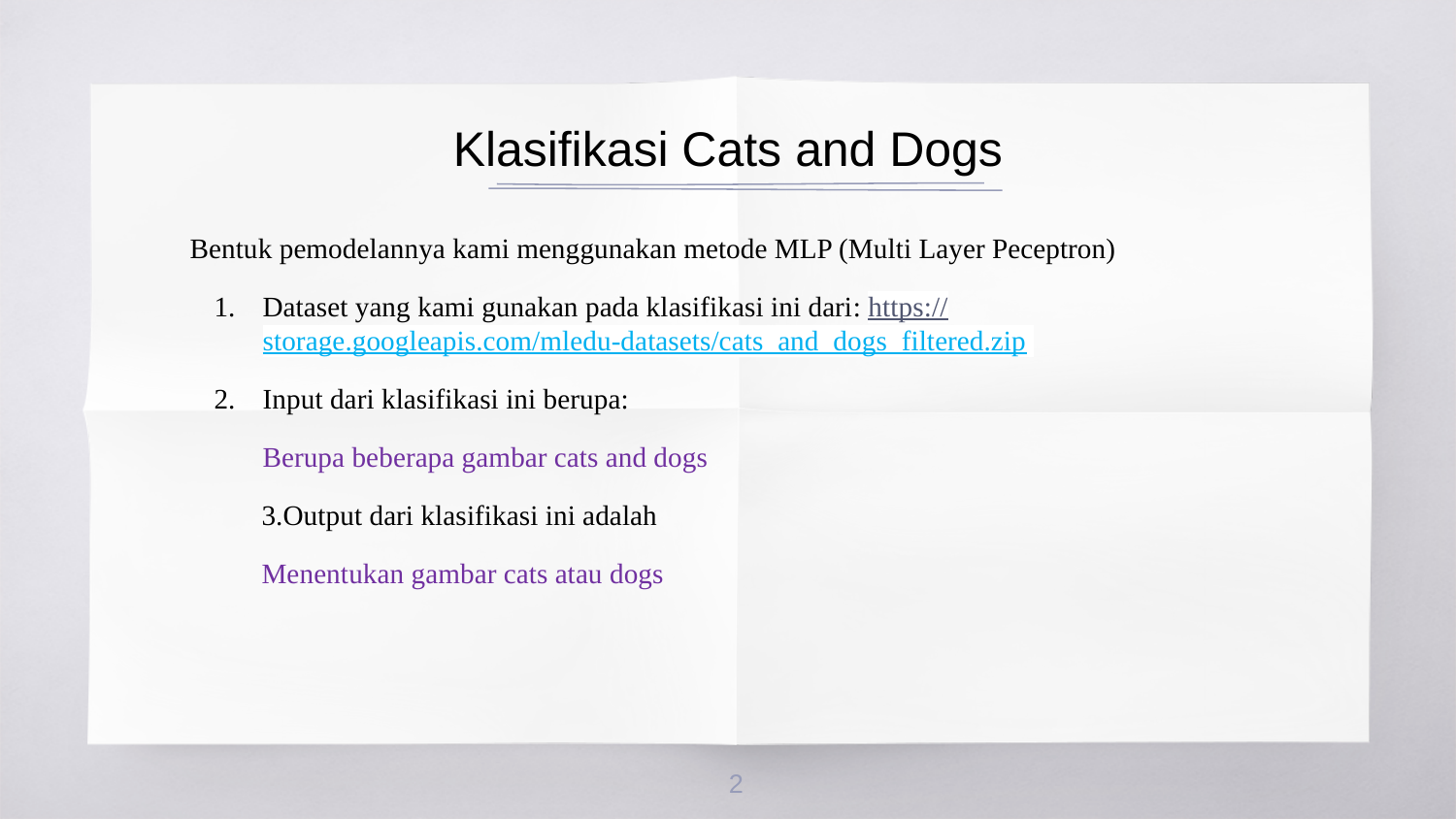

# Klasifikasi Cats and Dogs
Bentuk pemodelannya kami menggunakan metode MLP (Multi Layer Peceptron)
Dataset yang kami gunakan pada klasifikasi ini dari: https://storage.googleapis.com/mledu-datasets/cats_and_dogs_filtered.zip
Input dari klasifikasi ini berupa:
Berupa beberapa gambar cats and dogs
Output dari klasifikasi ini adalah
Menentukan gambar cats atau dogs
2